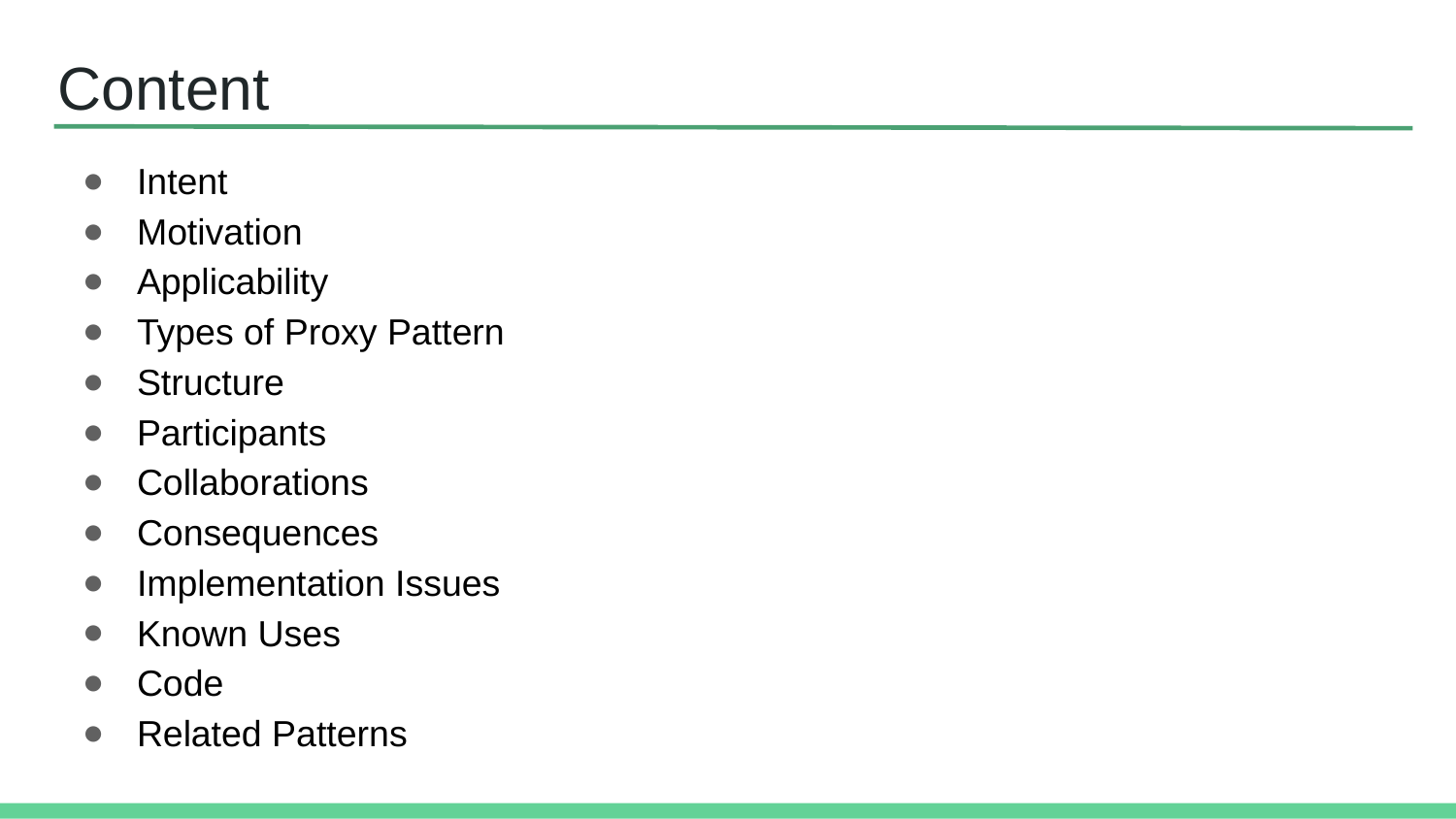

# Content
Intent
Motivation
Applicability
Types of Proxy Pattern
Structure
Participants
Collaborations
Consequences
Implementation Issues
Known Uses
Code
Related Patterns